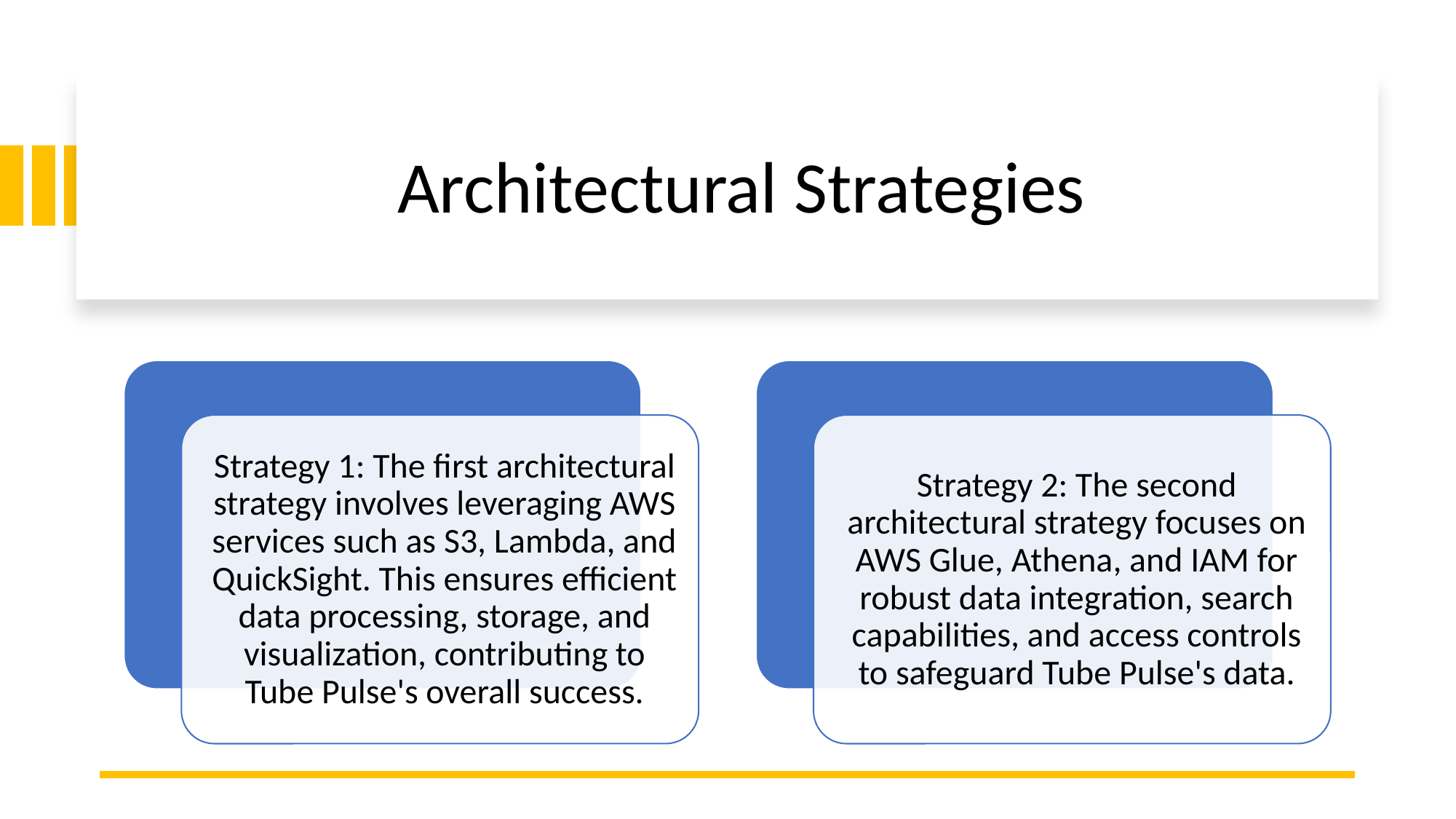

# Architectural Strategies

Strategy 1: The first architectural strategy involves leveraging AWS services such as S3, Lambda, and QuickSight. This ensures efficient data processing, storage, and visualization, contributing to Tube Pulse's overall success.
Strategy 2: The second architectural strategy focuses on AWS Glue, Athena, and IAM for robust data integration, search capabilities, and access controls to safeguard Tube Pulse's data.